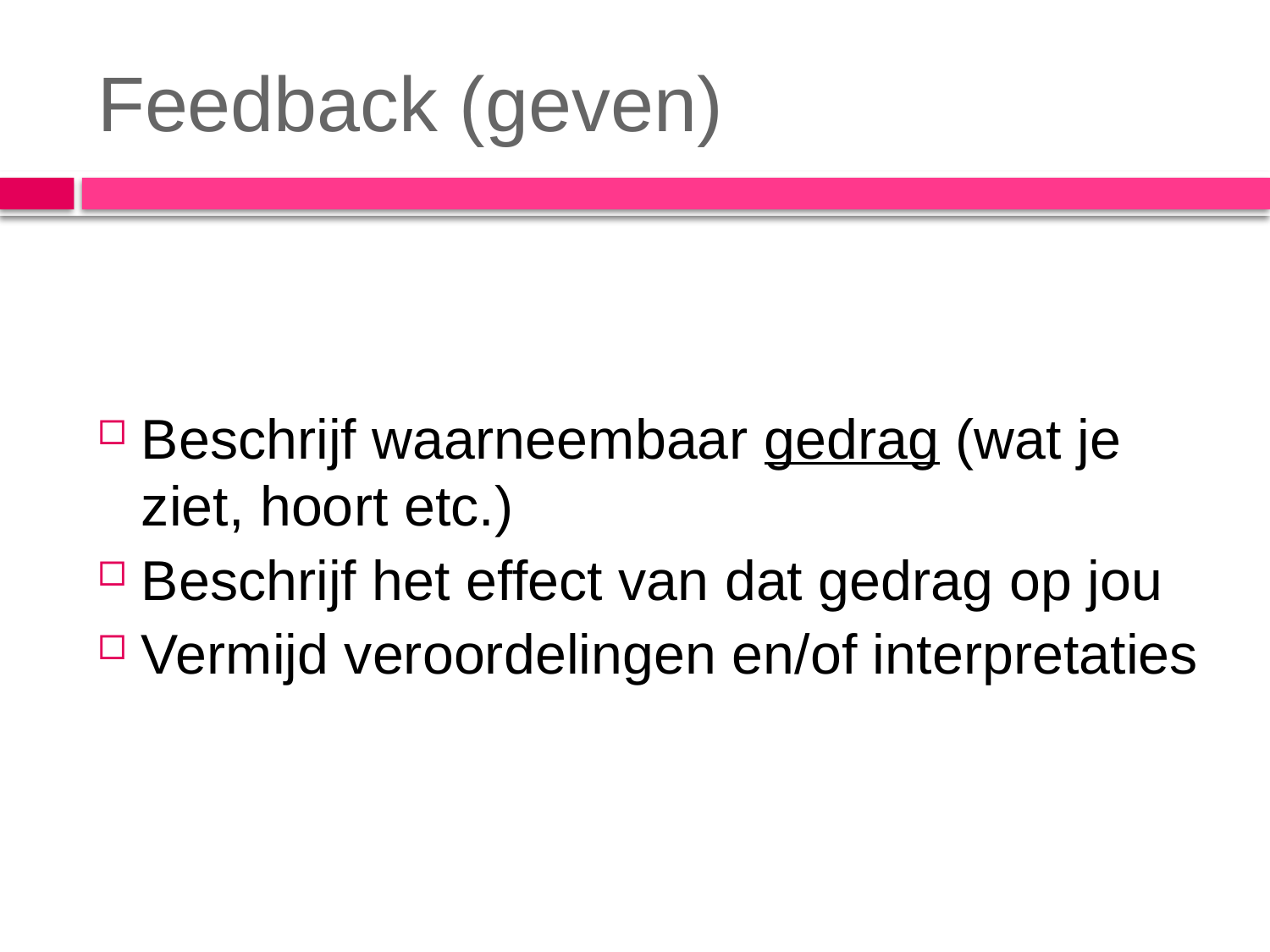

# Feedback (geven)

Beschrijf waarneembaar gedrag (wat je ziet, hoort etc.)
Beschrijf het effect van dat gedrag op jou
Vermijd veroordelingen en/of interpretaties